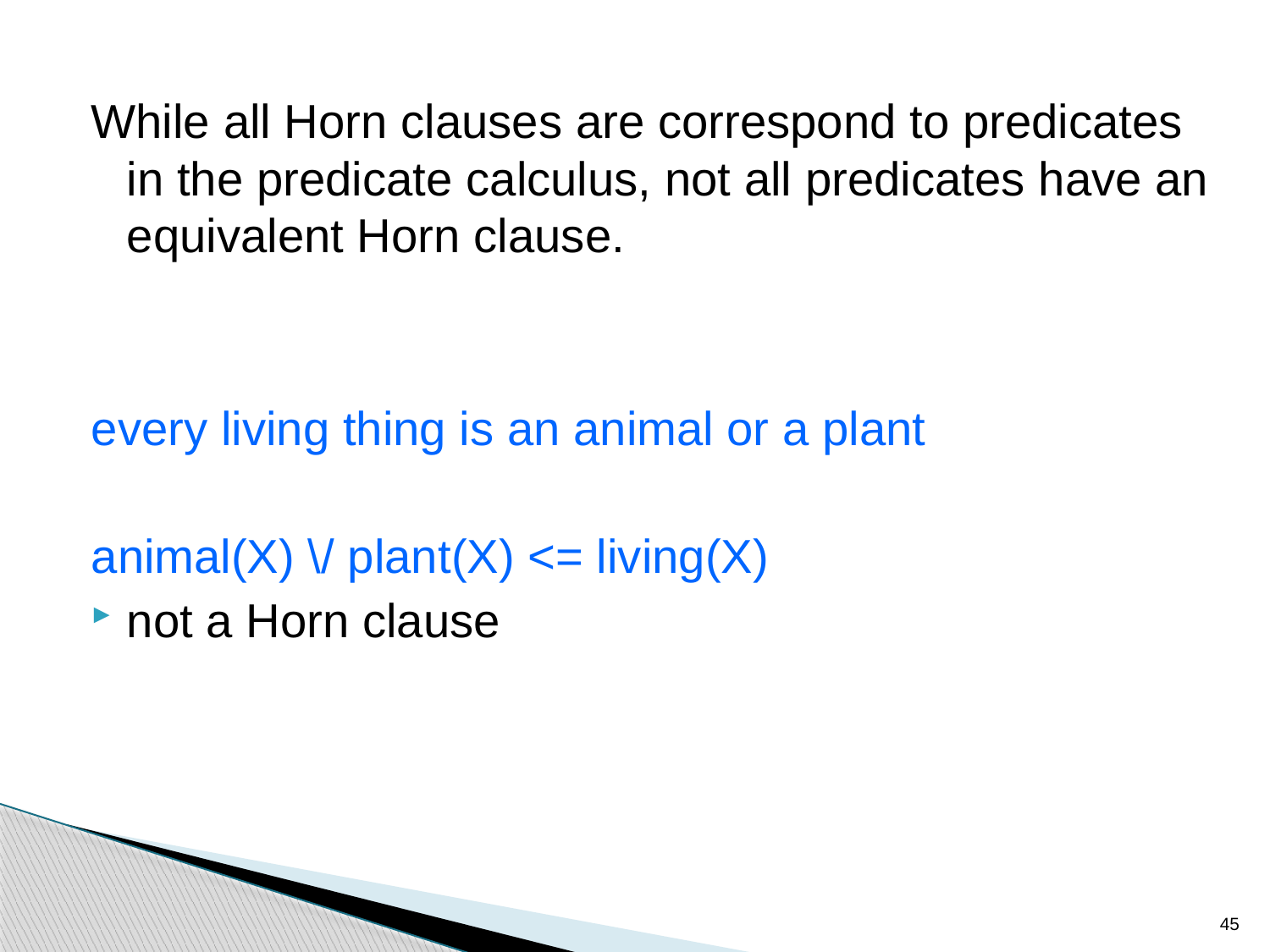

While all Horn clauses are correspond to predicates in the predicate calculus, not all predicates have an equivalent Horn clause.

every living thing is an animal or a plant

animal(X) \/ plant(X) <= living(X)
not a Horn clause

45